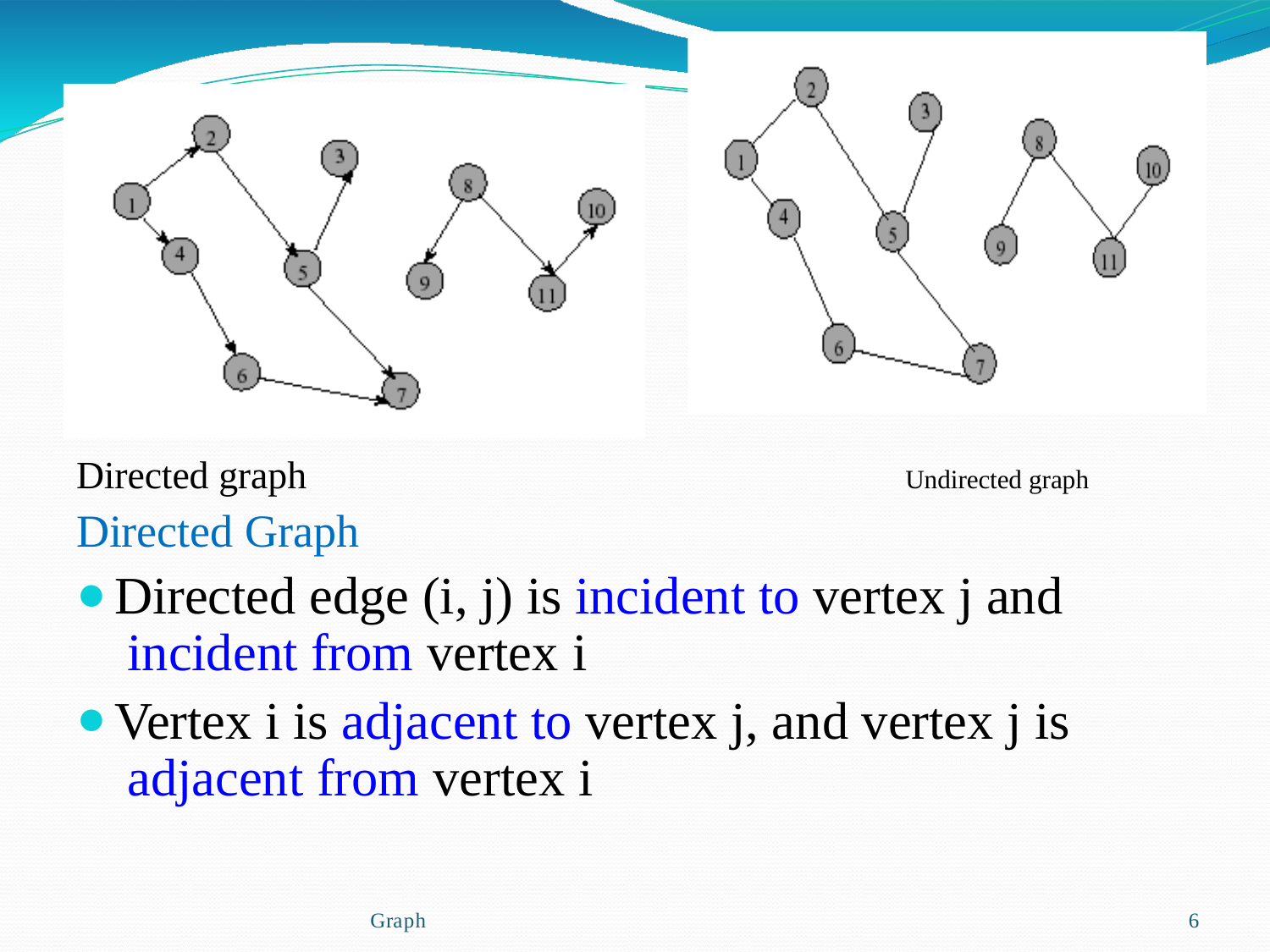

Directed graph
Directed Graph
Directed edge (i, j) is incident to vertex j and  incident from vertex i
Vertex i is adjacent to vertex j, and vertex j is  adjacent from vertex i
Undirected graph
Graph
6